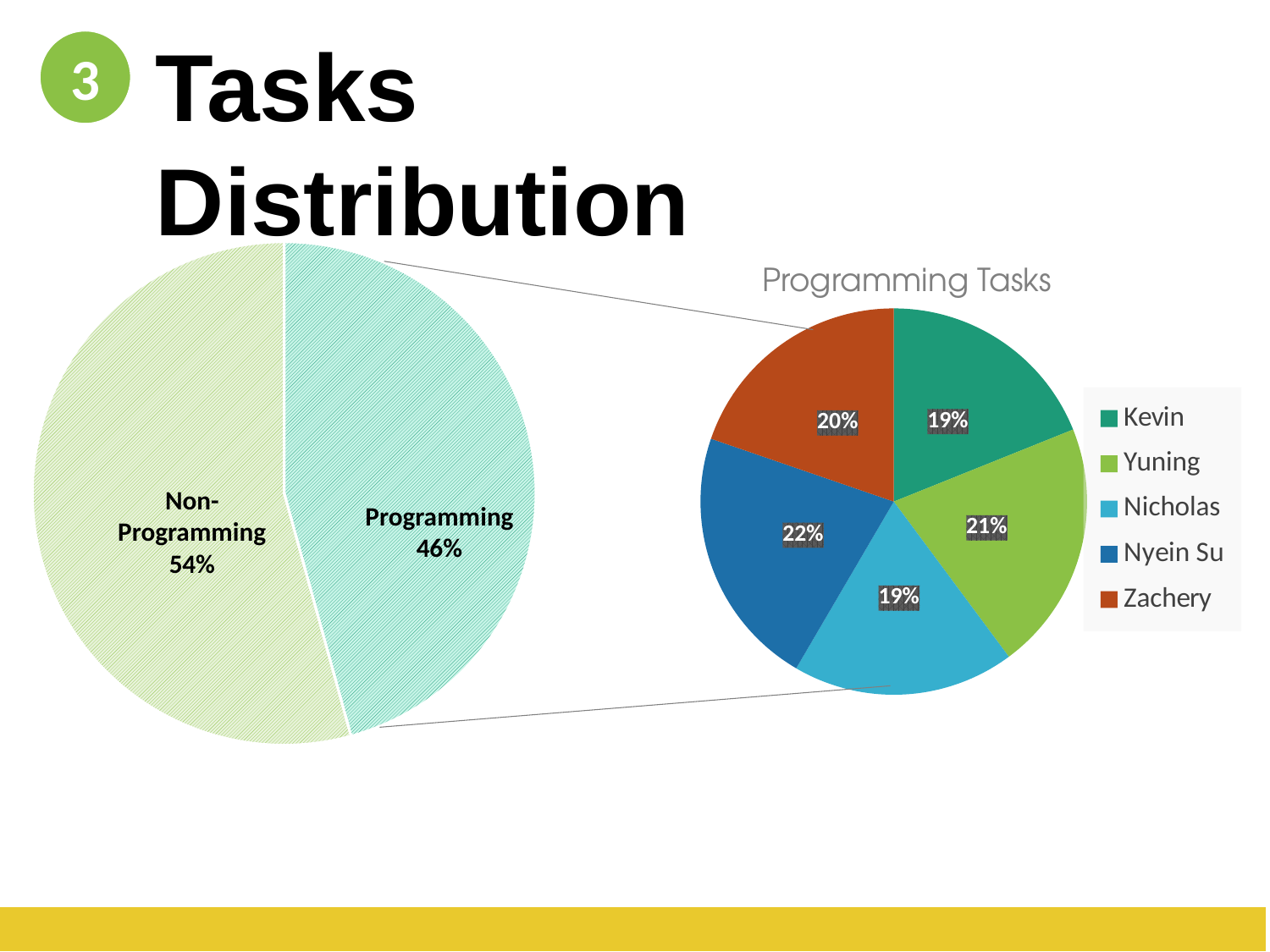

Tasks Distribution
3

### Chart

| Category | Sales | Column1 |
|---|---|---|
| Programming | 343.71 | None |
| Non Programming | 408.0 | None |
Programming Tasks

### Chart

| Category | Hours |
|---|---|
| Kevin | 65.77 |
| Yuning | 72.77 |
| Nicholas | 64.57 |
| Nyein Su | 75.98 |
| Zachery | 68.58 |
Non-Programming
54%
Programming
46%